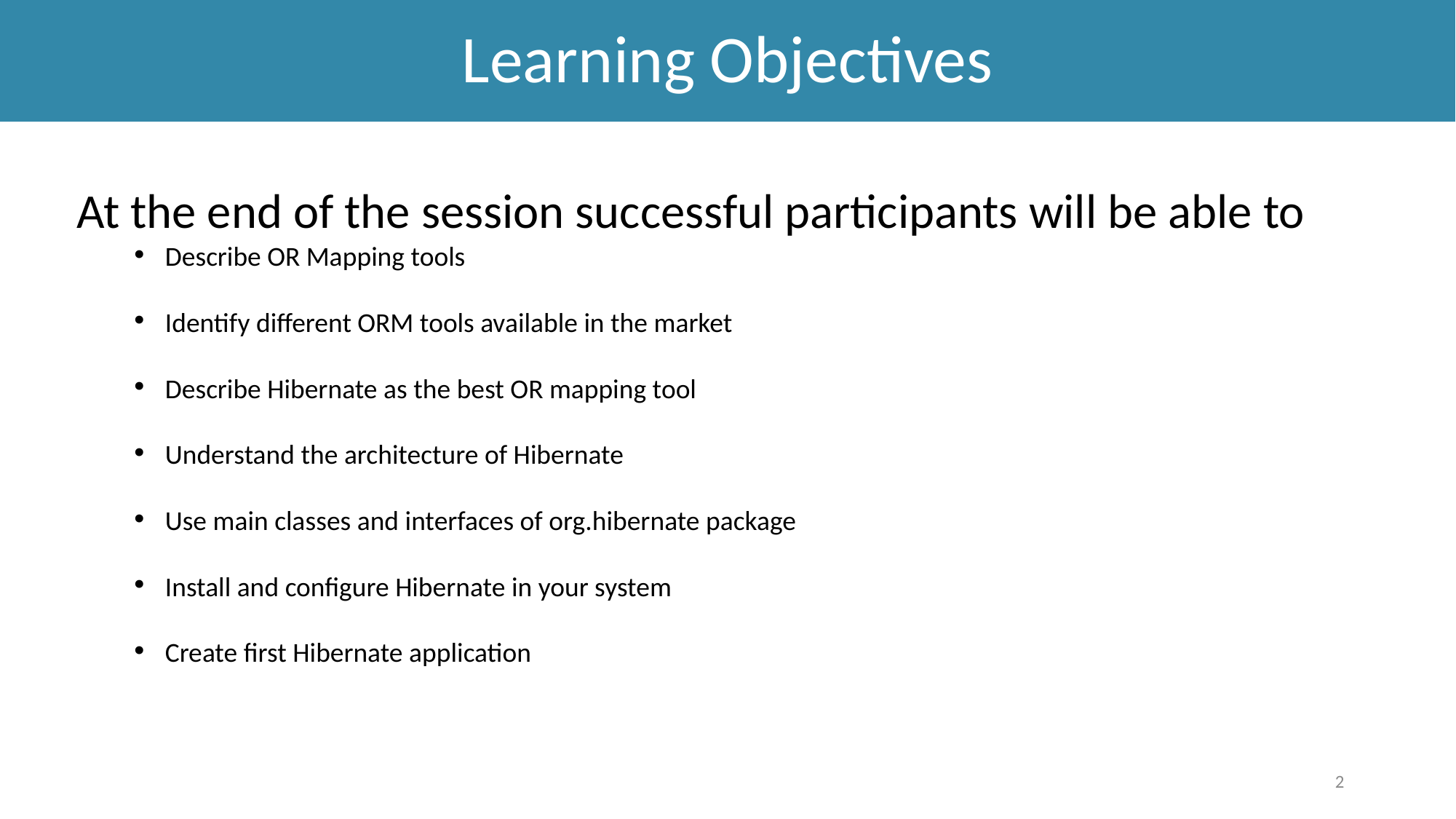

# Learning Objectives
At the end of the session successful participants will be able to
Describe OR Mapping tools

Identify different ORM tools available in the market

Describe Hibernate as the best OR mapping tool

Understand the architecture of Hibernate

Use main classes and interfaces of org.hibernate package

Install and configure Hibernate in your system

Create first Hibernate application

2